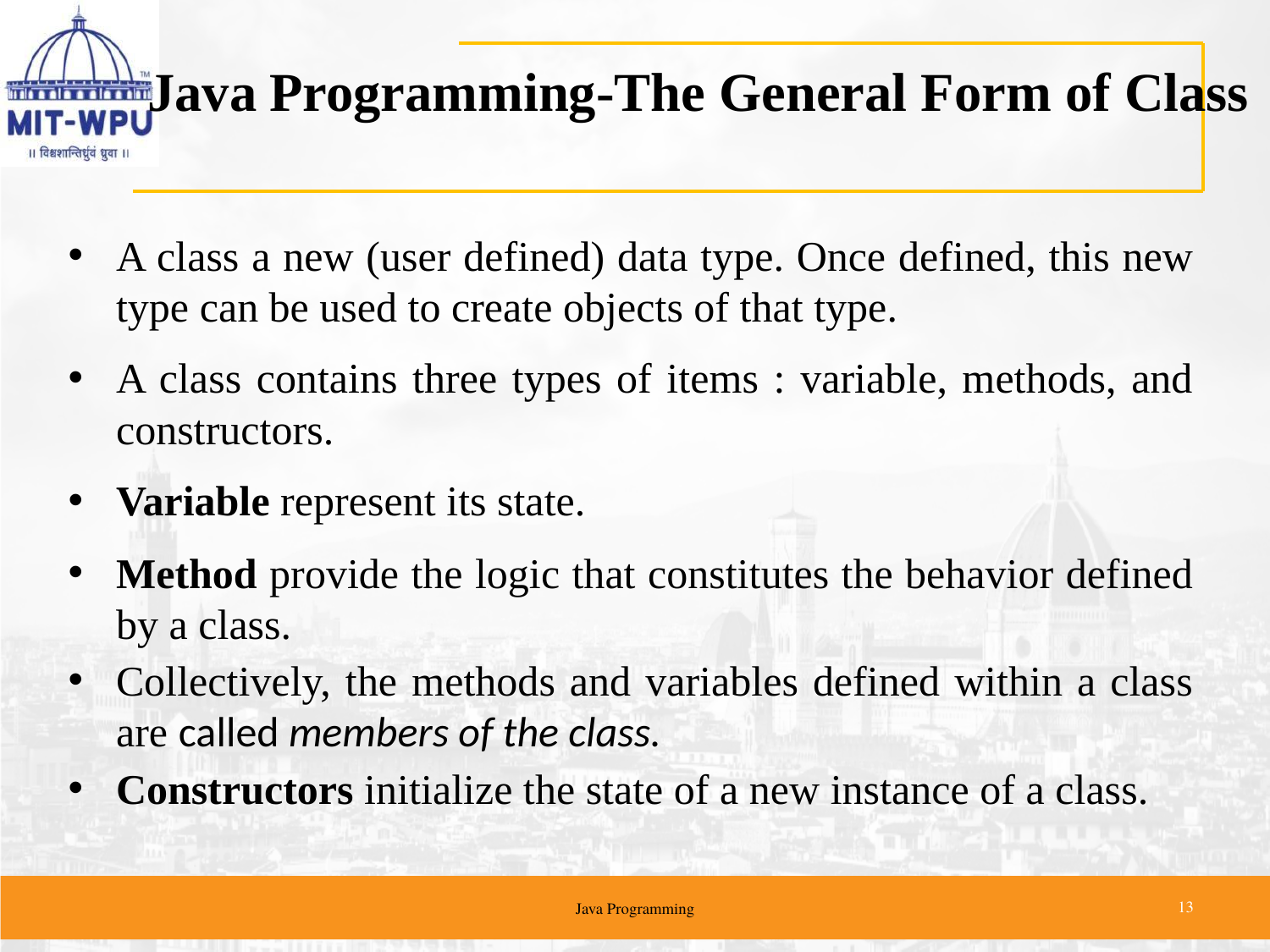

# Java Programming-The General Form of Class
A class a new (user defined) data type. Once defined, this new type can be used to create objects of that type.
A class contains three types of items : variable, methods, and constructors.
Variable represent its state.
Method provide the logic that constitutes the behavior defined by a class.
Collectively, the methods and variables defined within a class are called members of the class.
Constructors initialize the state of a new instance of a class.

Java Programming
13